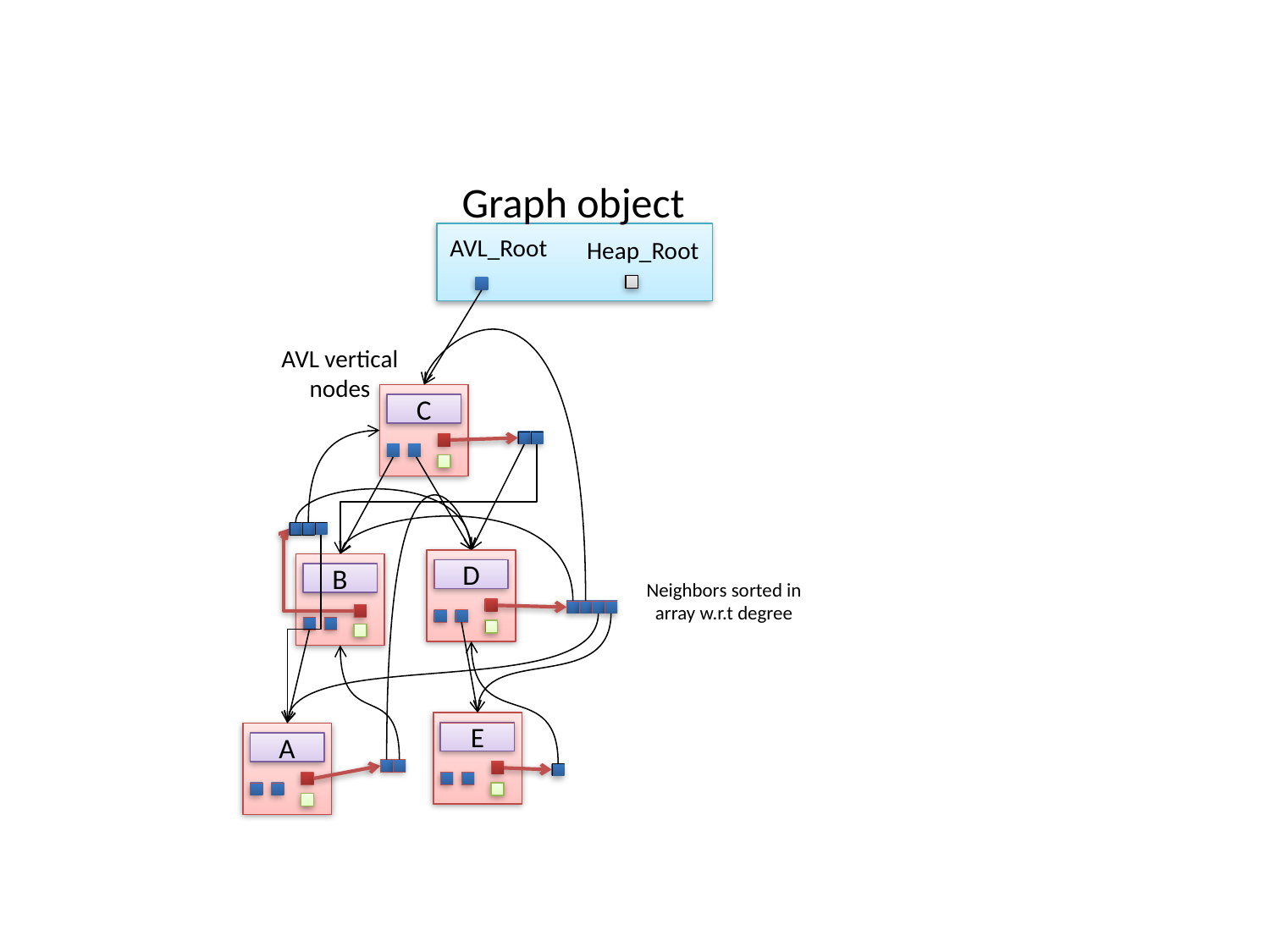

Graph object

AVL_Root
Heap_Root

AVL vertical
nodes

C

D
B
Neighbors sorted in
array w.r.t degree

E

A